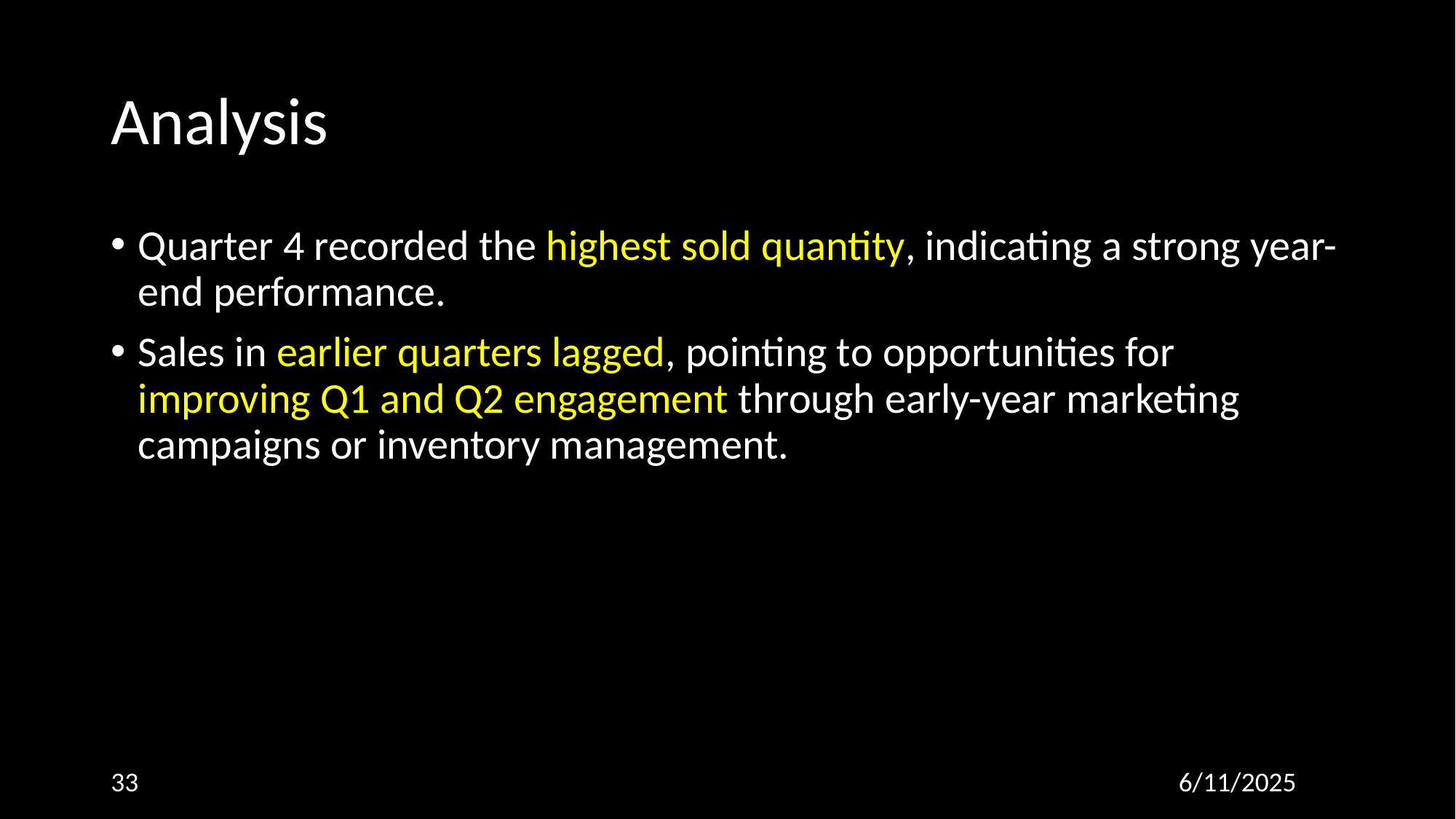

# Analysis
Quarter 4 recorded the highest sold quantity, indicating a strong year-end performance.
Sales in earlier quarters lagged, pointing to opportunities for improving Q1 and Q2 engagement through early-year marketing campaigns or inventory management.